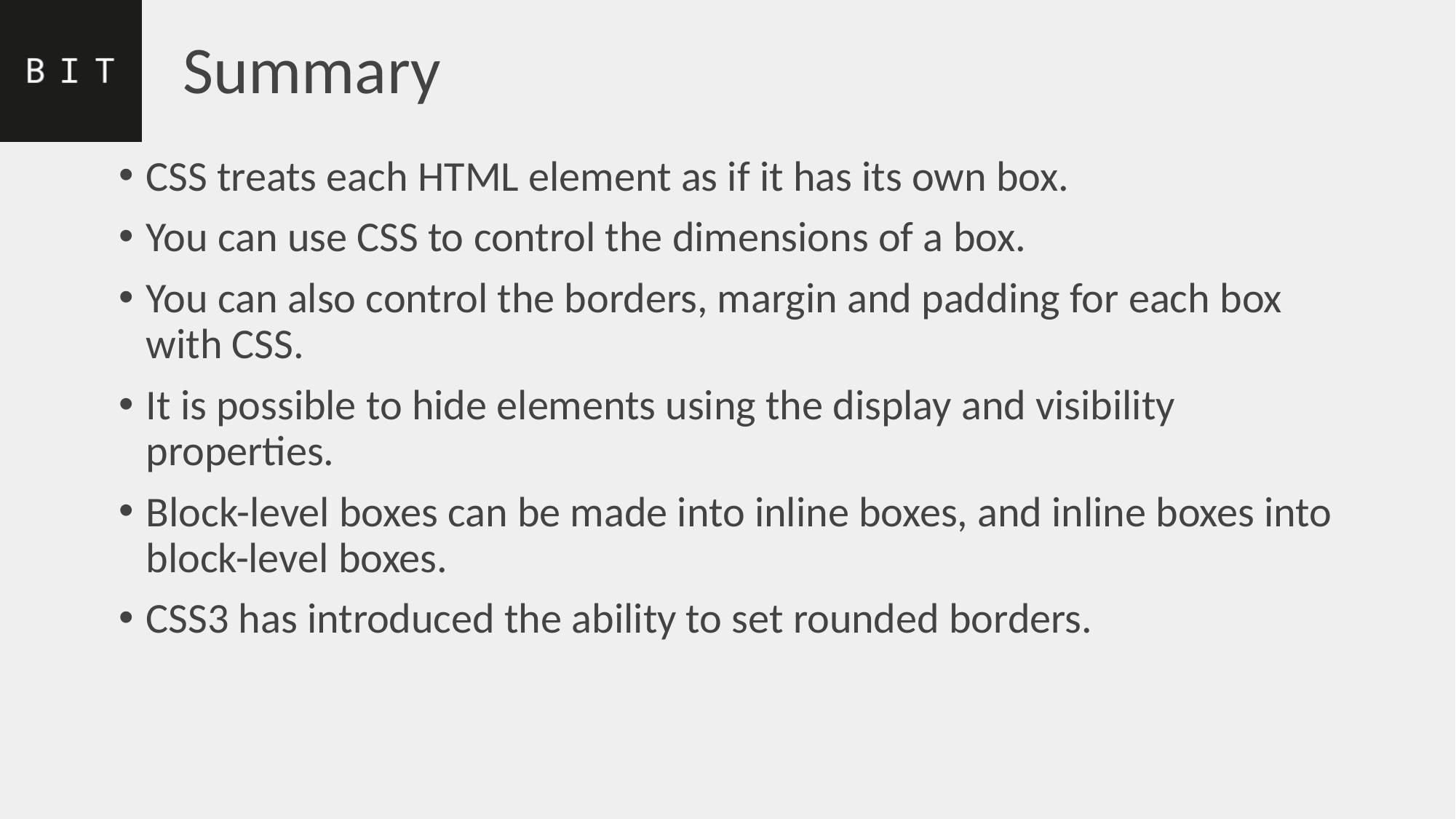

# Summary
CSS treats each HTML element as if it has its own box.
You can use CSS to control the dimensions of a box.
You can also control the borders, margin and padding for each box with CSS.
It is possible to hide elements using the display and visibility properties.
Block-level boxes can be made into inline boxes, and inline boxes into block-level boxes.
CSS3 has introduced the ability to set rounded borders.